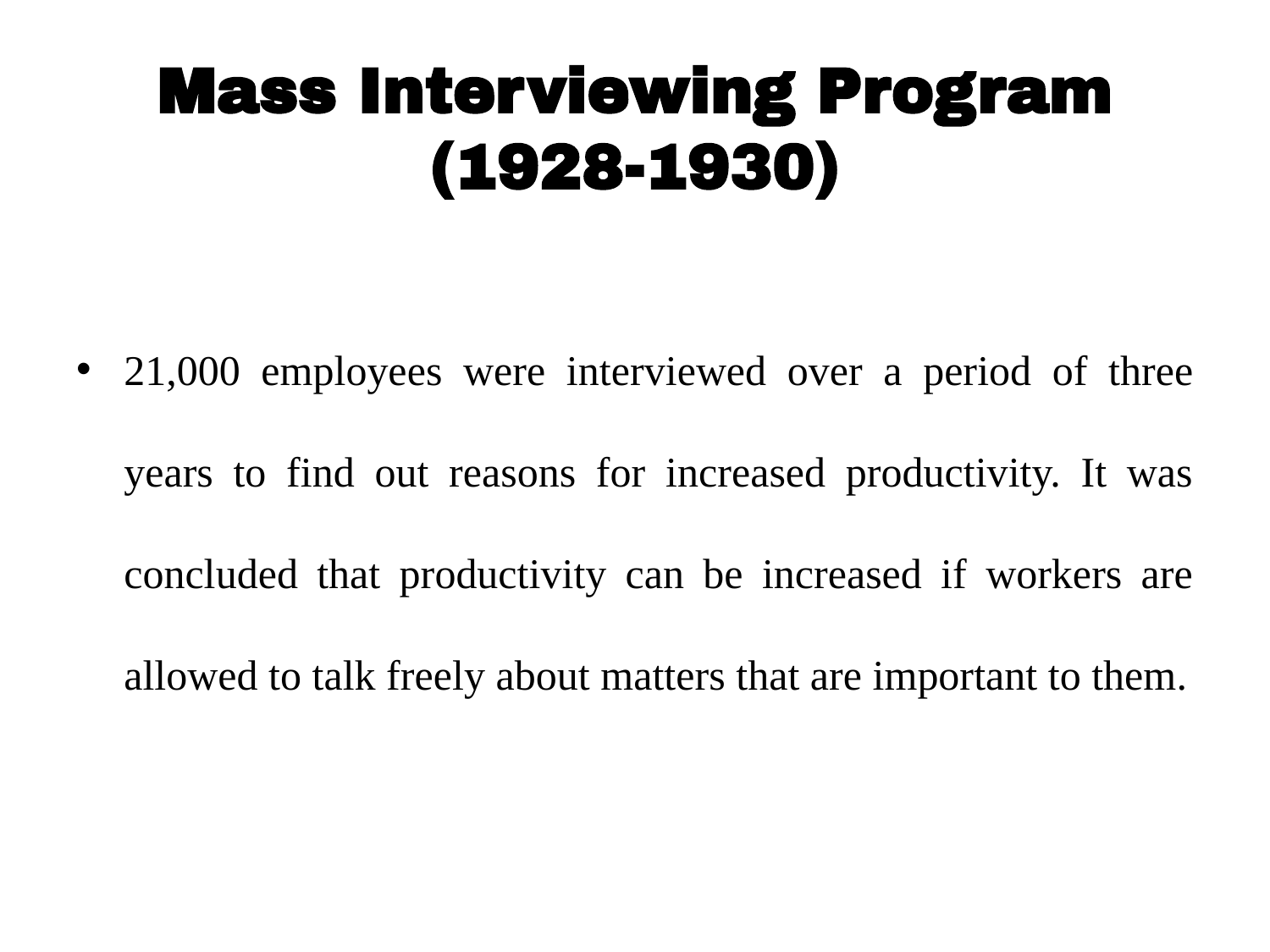

# Mass Interviewing Program (1928-1930)
21,000 employees were interviewed over a period of three years to find out reasons for increased productivity. It was concluded that productivity can be increased if workers are allowed to talk freely about matters that are important to them.